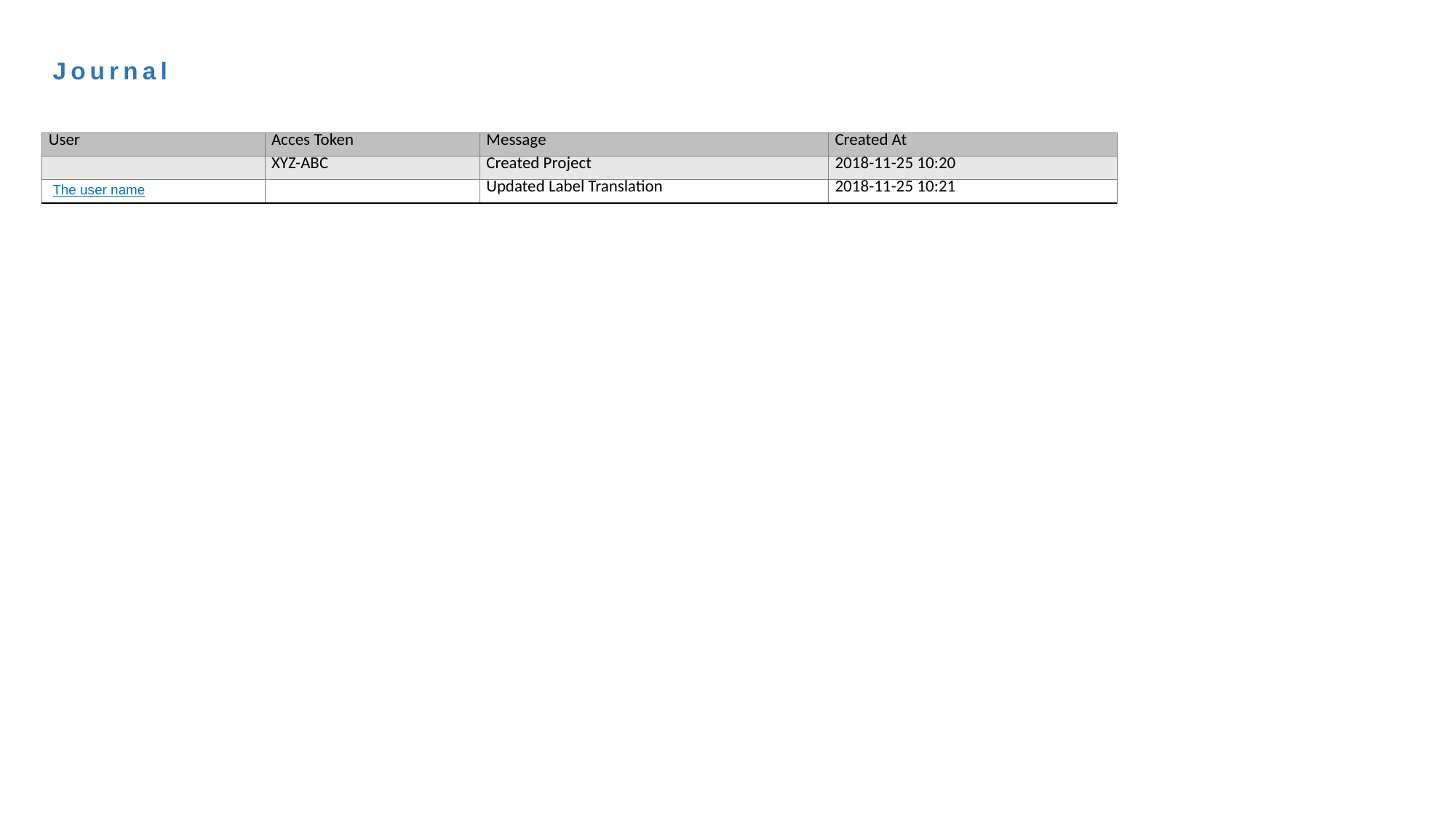

Journal
| User | Acces Token | Message | Created At |
| --- | --- | --- | --- |
|  | XYZ-ABC | Created Project | 2018-11-25 10:20 |
|  |  | Updated Label Translation | 2018-11-25 10:21 |
The user name